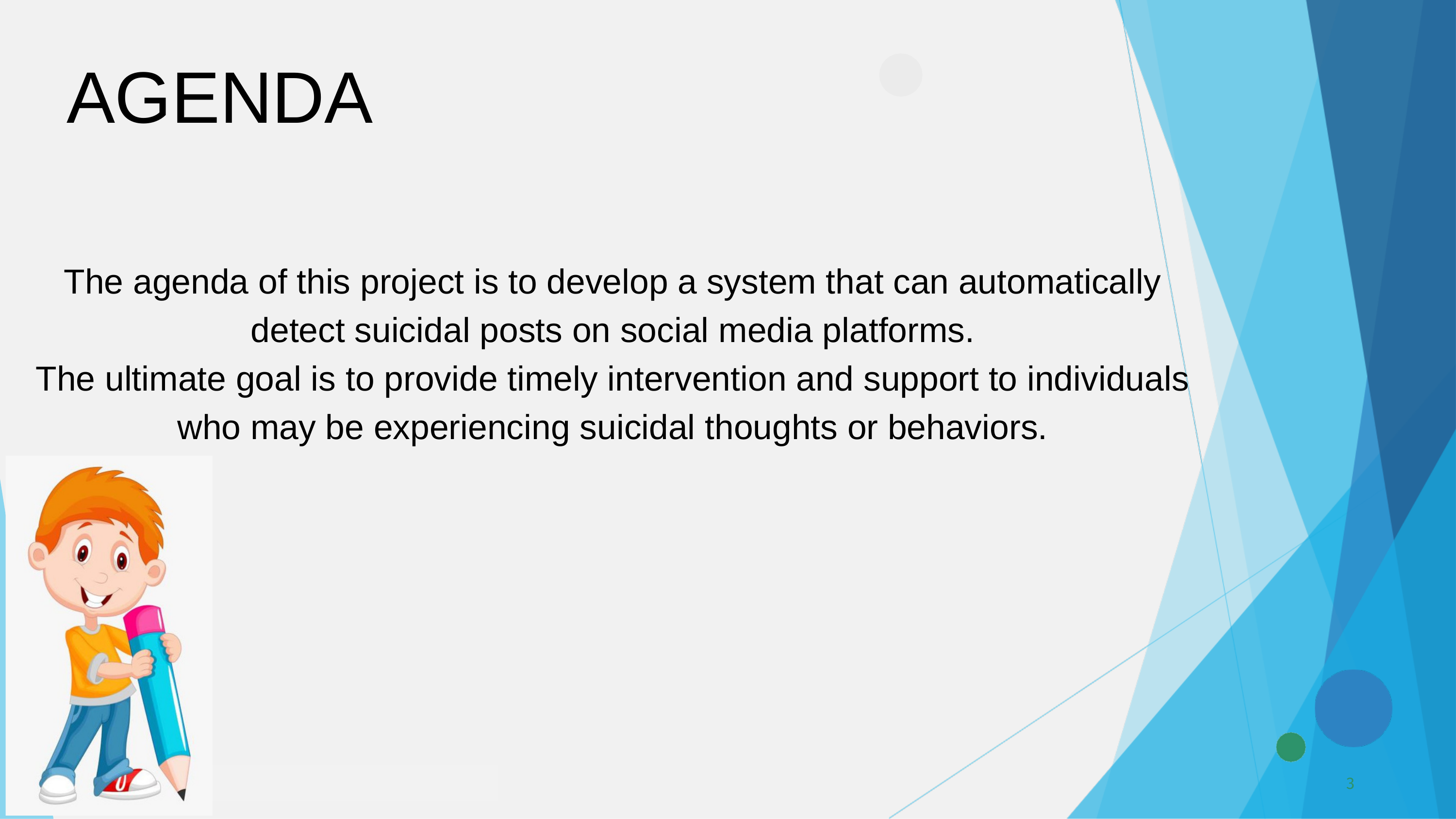

AGENDA

The agenda of this project is to develop a system that can automatically detect suicidal posts on social media platforms.
The ultimate goal is to provide timely intervention and support to individuals who may be experiencing suicidal thoughts or behaviors.

3
3/21/2024  Annual Review